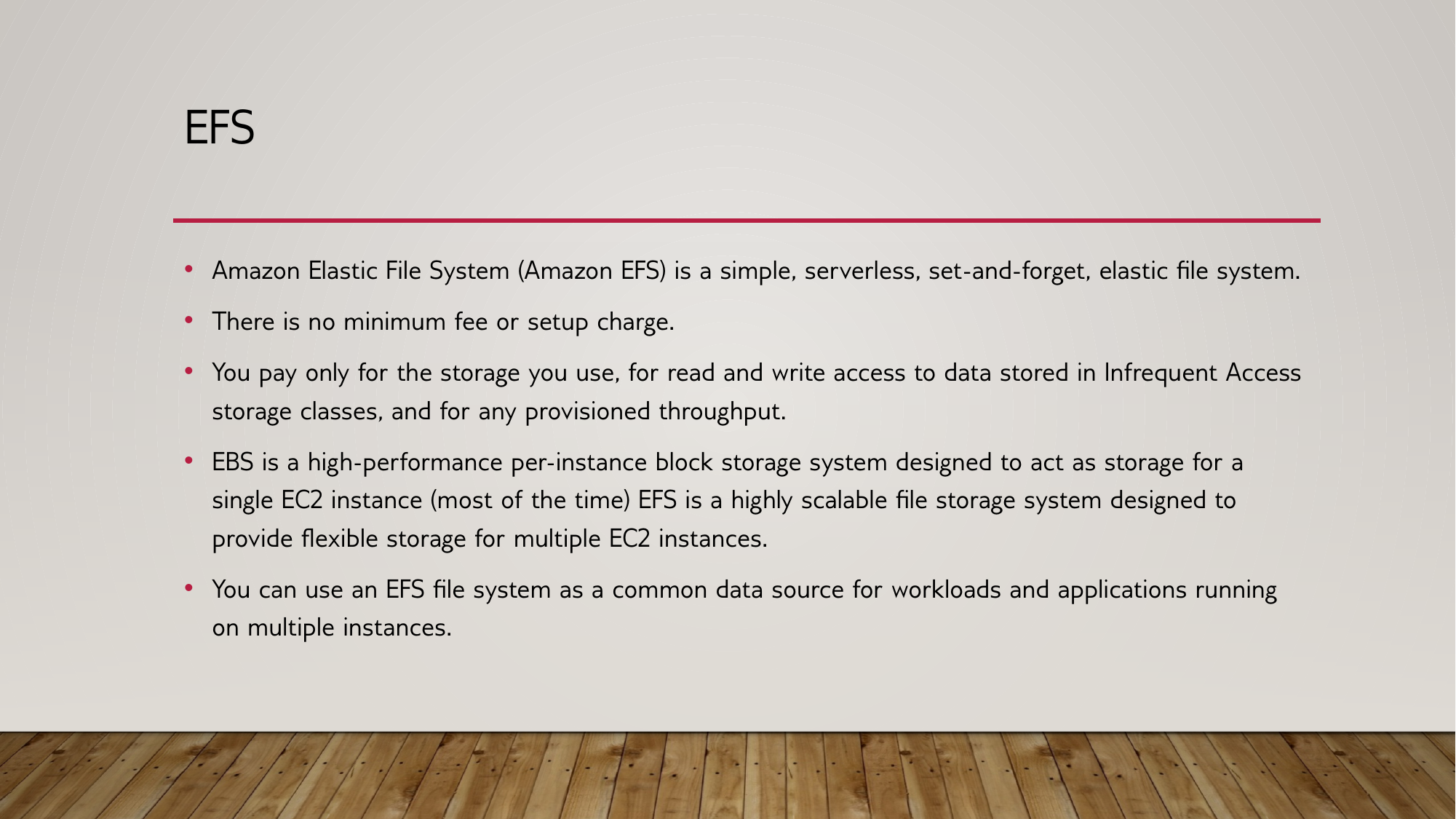

# EFS
Amazon Elastic File System (Amazon EFS) is a simple, serverless, set-and-forget, elastic file system.
There is no minimum fee or setup charge.
You pay only for the storage you use, for read and write access to data stored in Infrequent Access storage classes, and for any provisioned throughput.
EBS is a high-performance per-instance block storage system designed to act as storage for a single EC2 instance (most of the time) EFS is a highly scalable file storage system designed to provide flexible storage for multiple EC2 instances.
You can use an EFS file system as a common data source for workloads and applications running on multiple instances.